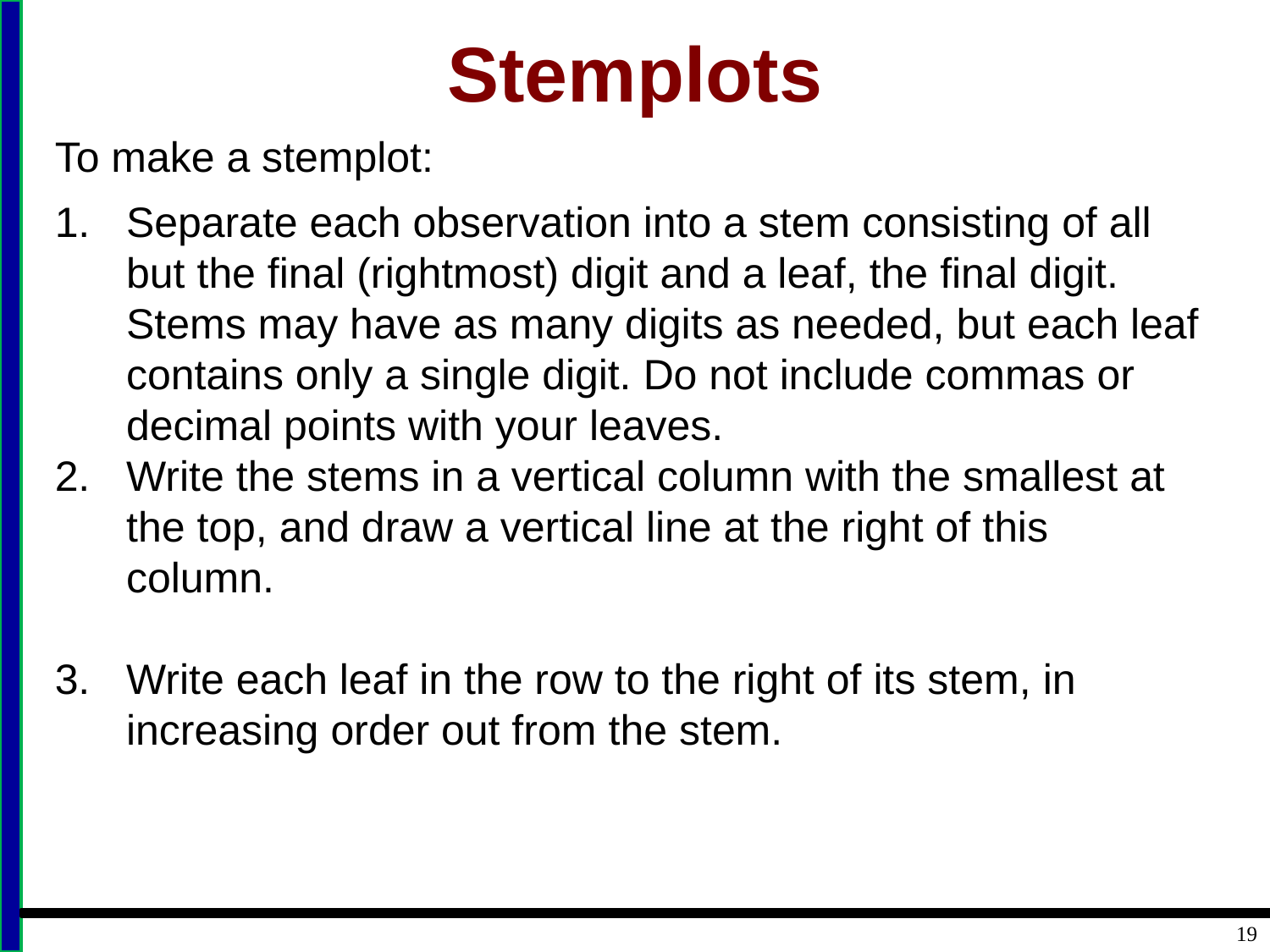

# Stemplots
To make a stemplot:

Separate each observation into a stem consisting of all but the final (rightmost) digit and a leaf, the final digit. Stems may have as many digits as needed, but each leaf contains only a single digit. Do not include commas or decimal points with your leaves.
Write the stems in a vertical column with the smallest at the top, and draw a vertical line at the right of this column.

Write each leaf in the row to the right of its stem, in increasing order out from the stem.